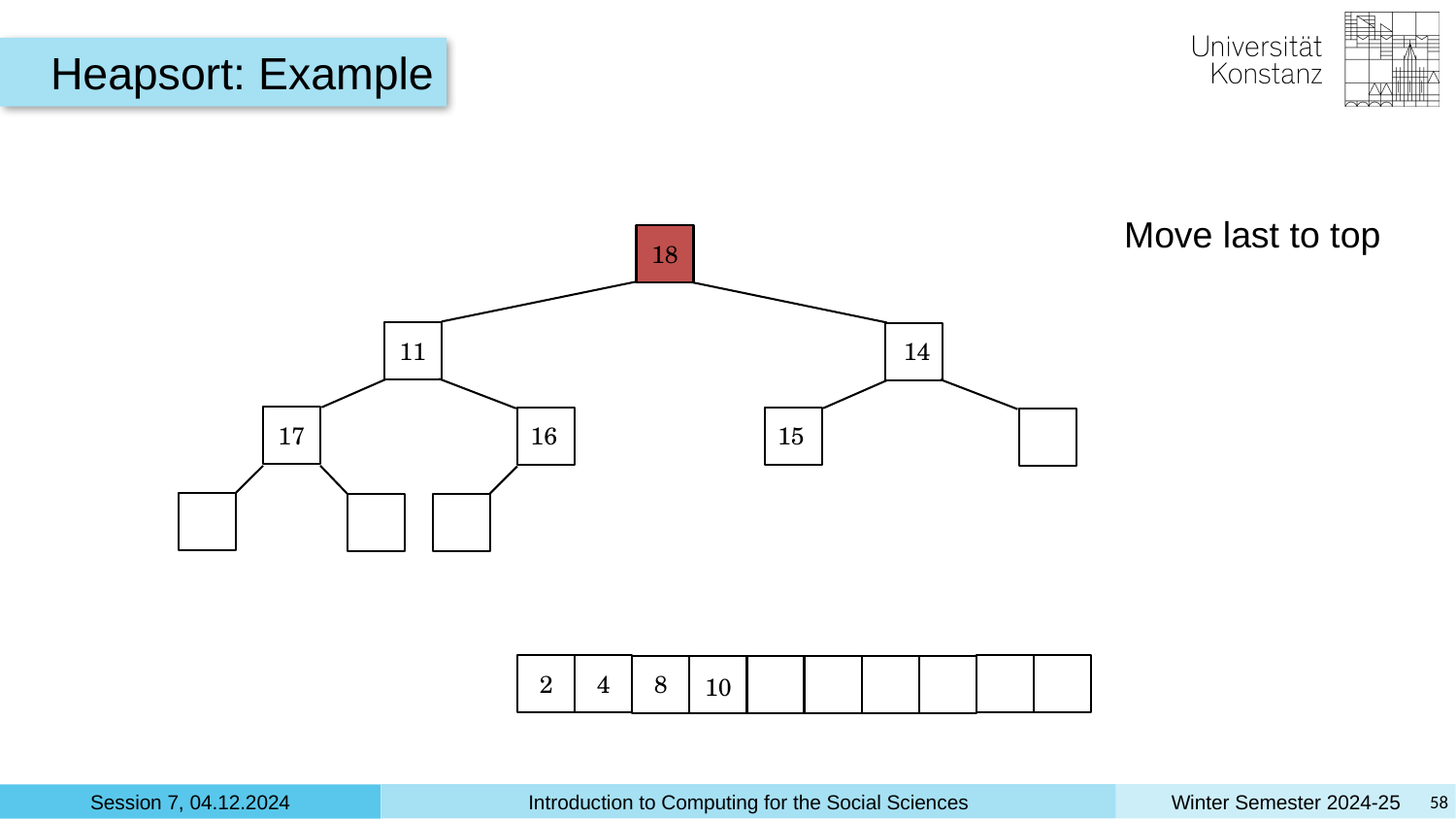

Heapsort: Example
Move last to top

18

11
14

17
16
15

4
8
2
10